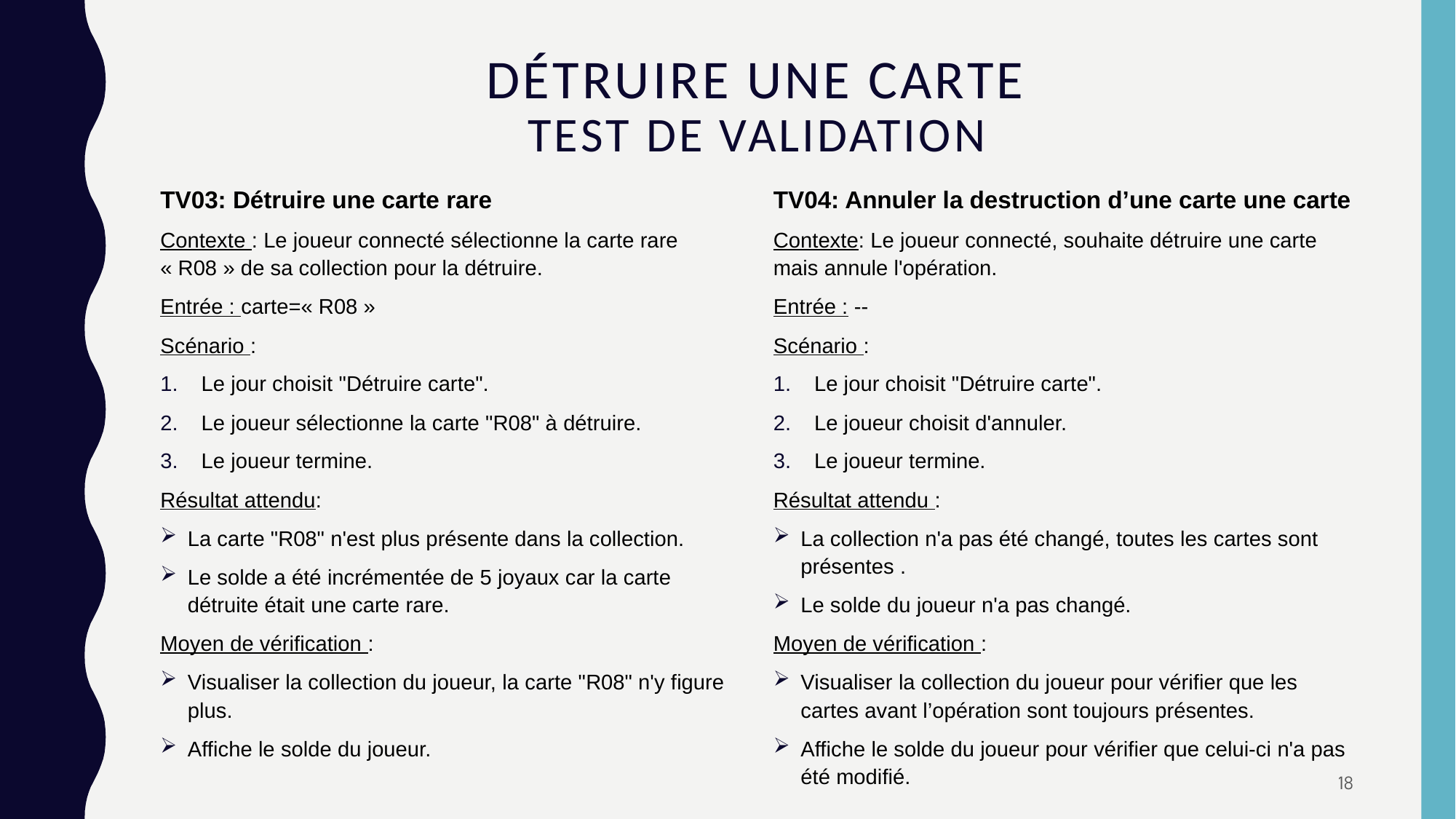

# Détruire une carte Test de validation
TV03: Détruire une carte rare
Contexte : Le joueur connecté sélectionne la carte rare « R08 » de sa collection pour la détruire.
Entrée : carte=« R08 »
Scénario :
Le jour choisit "Détruire carte".
Le joueur sélectionne la carte "R08" à détruire.
Le joueur termine.
Résultat attendu:
La carte "R08" n'est plus présente dans la collection.
Le solde a été incrémentée de 5 joyaux car la carte détruite était une carte rare.
Moyen de vérification :
Visualiser la collection du joueur, la carte "R08" n'y figure plus.
Affiche le solde du joueur.
TV04: Annuler la destruction d’une carte une carte
Contexte: Le joueur connecté, souhaite détruire une carte mais annule l'opération.
Entrée : --
Scénario :
Le jour choisit "Détruire carte".
Le joueur choisit d'annuler.
Le joueur termine.
Résultat attendu :
La collection n'a pas été changé, toutes les cartes sont présentes .
Le solde du joueur n'a pas changé.
Moyen de vérification :
Visualiser la collection du joueur pour vérifier que les cartes avant l’opération sont toujours présentes.
Affiche le solde du joueur pour vérifier que celui-ci n'a pas été modifié.
18